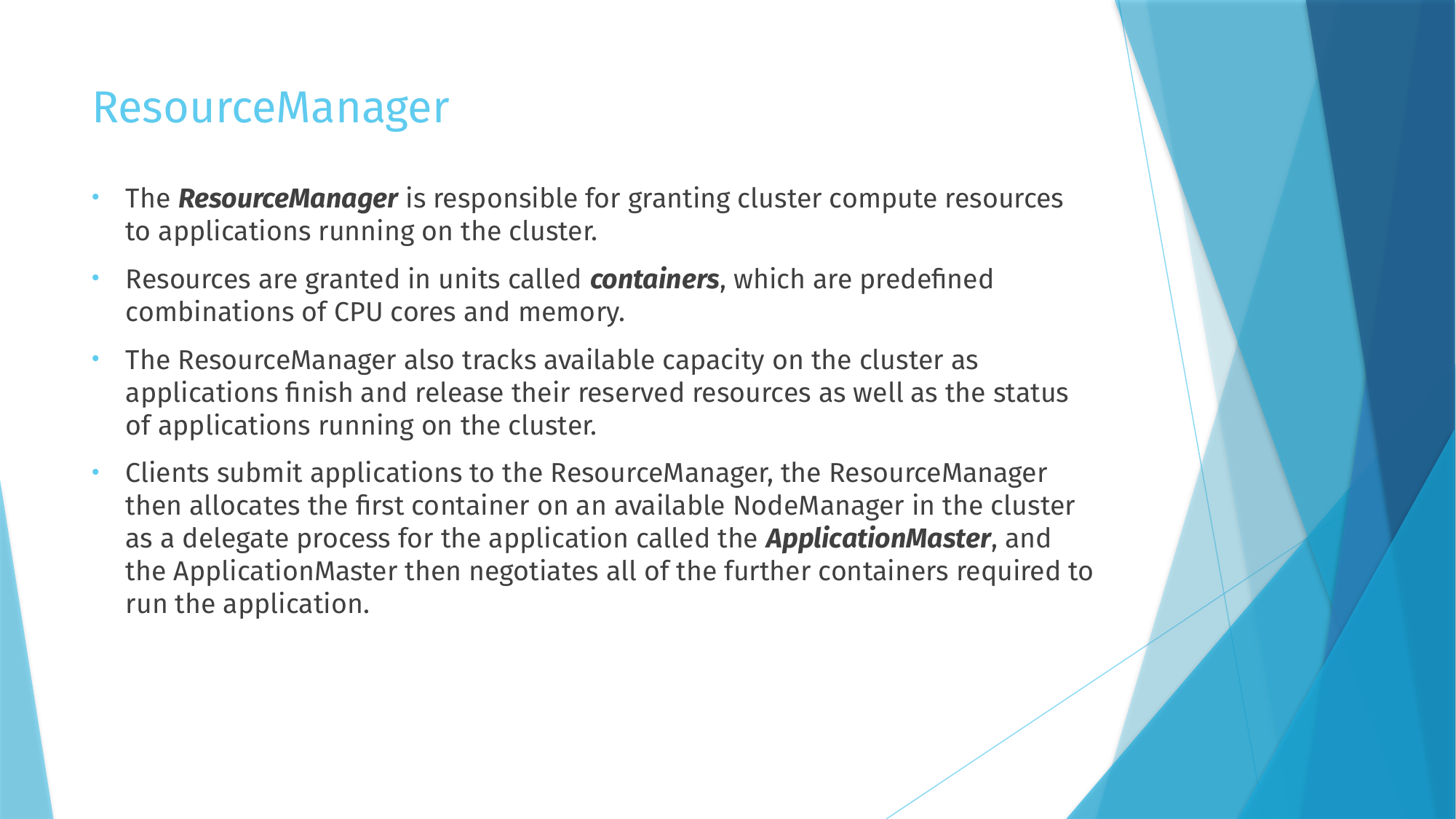

# ResourceManager
The ResourceManager is responsible for granting cluster compute resources to applications running on the cluster.
Resources are granted in units called containers, which are predefined combinations of CPU cores and memory.
The ResourceManager also tracks available capacity on the cluster as applications finish and release their reserved resources as well as the status of applications running on the cluster.
Clients submit applications to the ResourceManager, the ResourceManager then allocates the first container on an available NodeManager in the cluster as a delegate process for the application called the ApplicationMaster, and the ApplicationMaster then negotiates all of the further containers required to run the application.